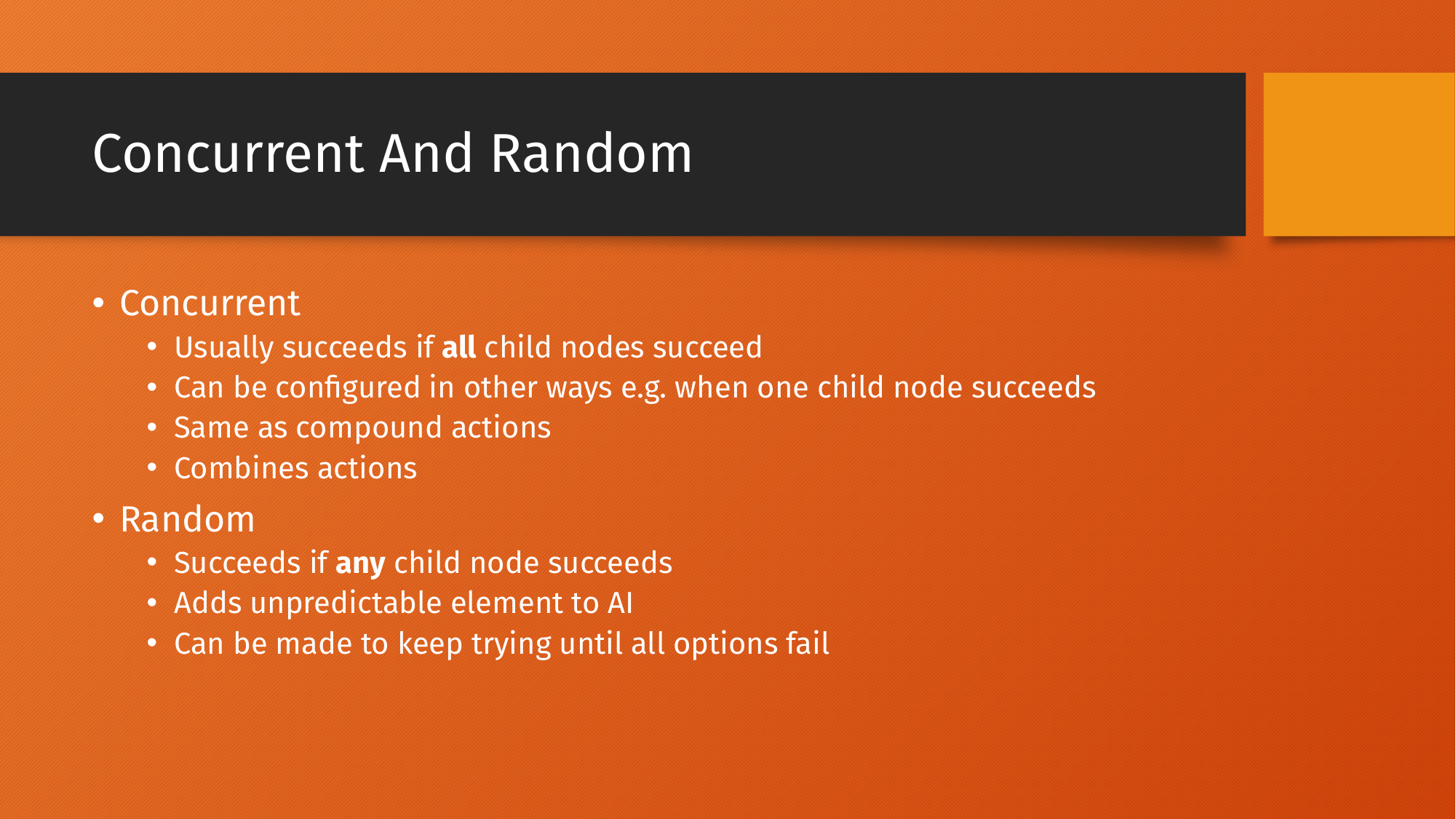

# Concurrent And Random
Concurrent
Usually succeeds if all child nodes succeed
Can be configured in other ways e.g. when one child node succeeds
Same as compound actions
Combines actions
Random
Succeeds if any child node succeeds
Adds unpredictable element to AI
Can be made to keep trying until all options fail